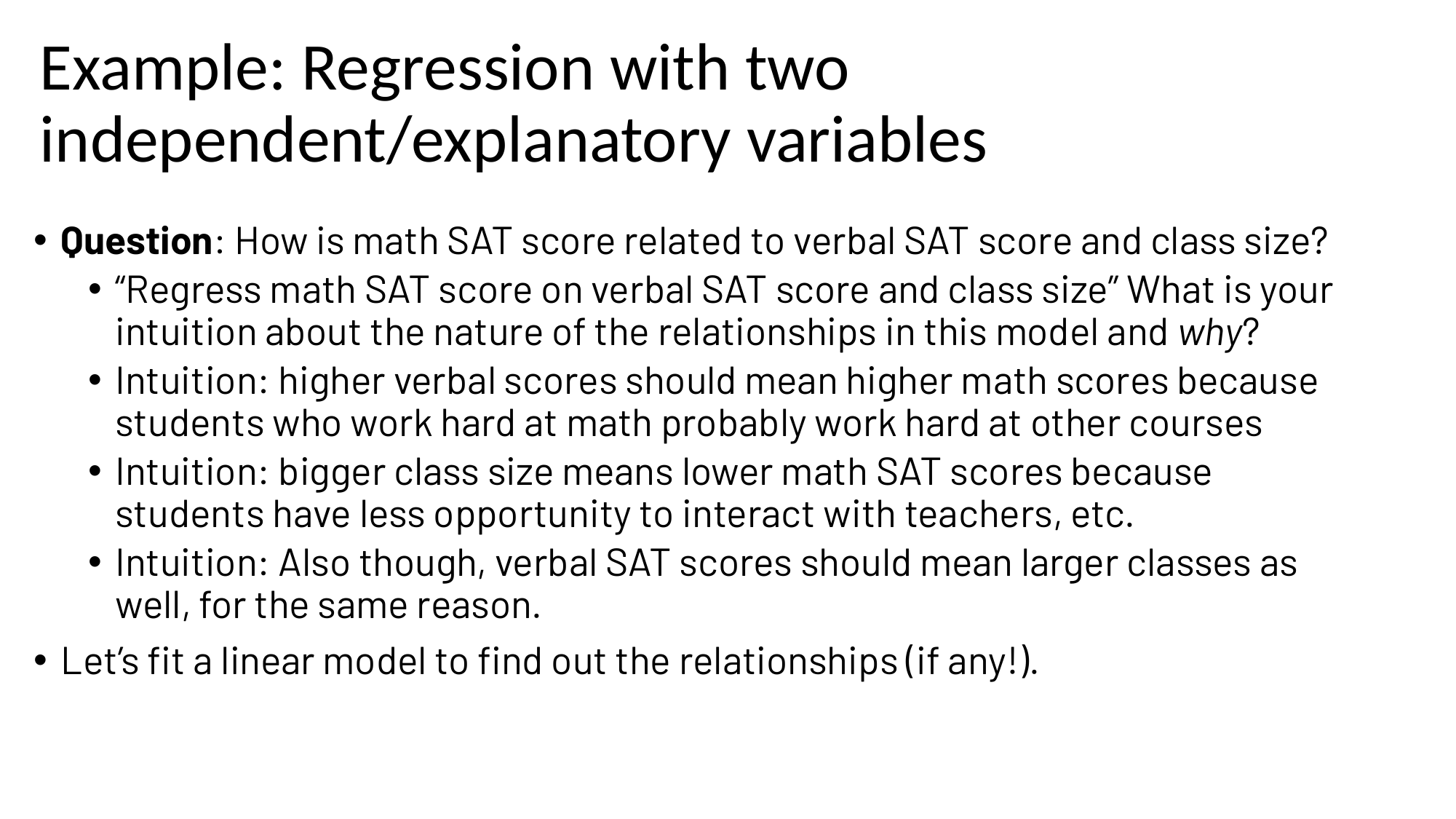

# Example: Regression with two independent/explanatory variables
Question: How is math SAT score related to verbal SAT score and class size?
“Regress math SAT score on verbal SAT score and class size” What is your intuition about the nature of the relationships in this model and why?
Intuition: higher verbal scores should mean higher math scores because students who work hard at math probably work hard at other courses
Intuition: bigger class size means lower math SAT scores because students have less opportunity to interact with teachers, etc.
Intuition: Also though, verbal SAT scores should mean larger classes as well, for the same reason.
Let’s fit a linear model to find out the relationships (if any!).